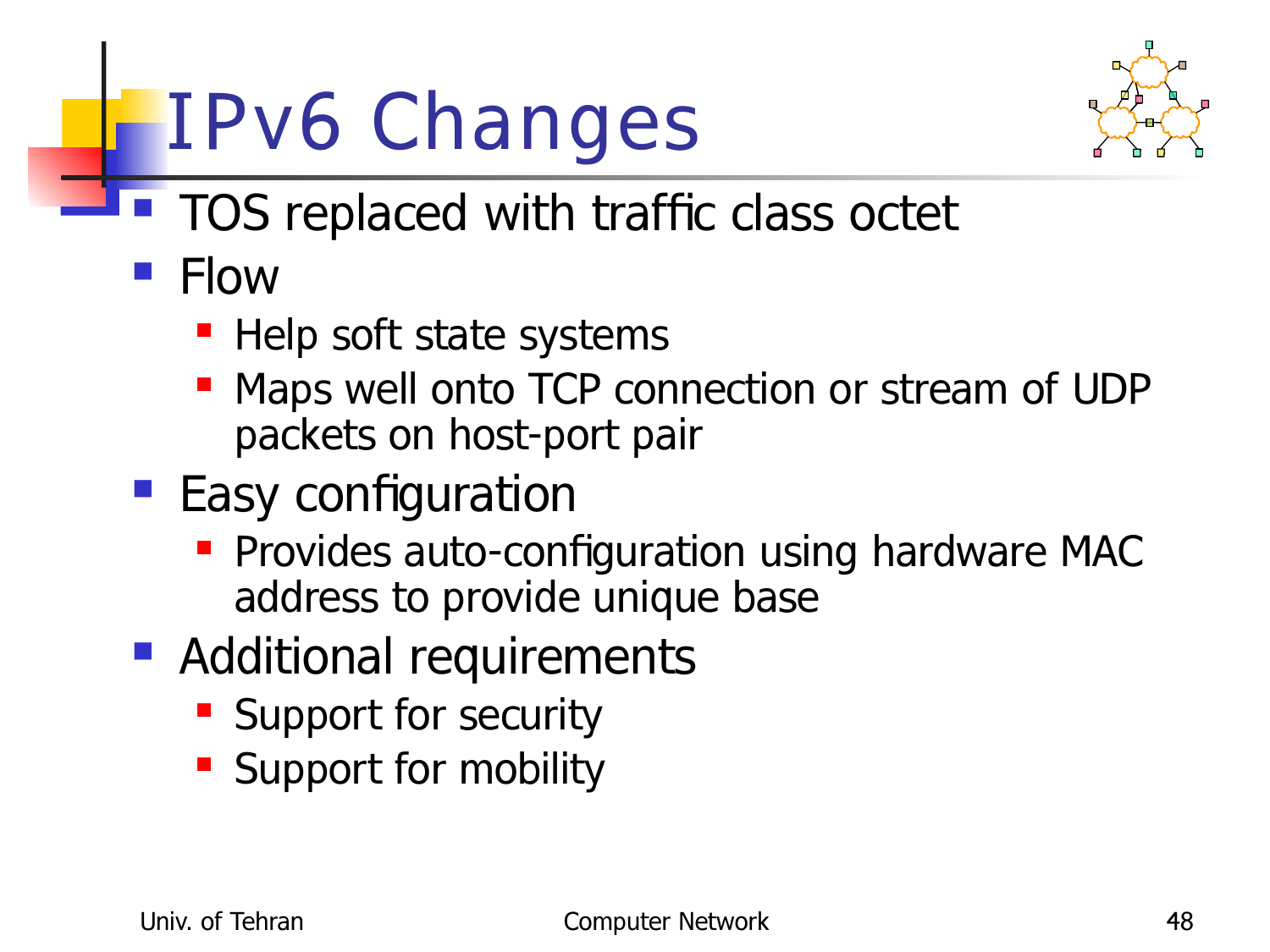

# IPv6 Changes
TOS replaced with traffic class octet
Flow
Help soft state systems
Maps well onto TCP connection or stream of UDP packets on host-port pair
Easy configuration
Provides auto-configuration using hardware MAC address to provide unique base
Additional requirements
Support for security
Support for mobility
Univ. of Tehran
Computer Network
48